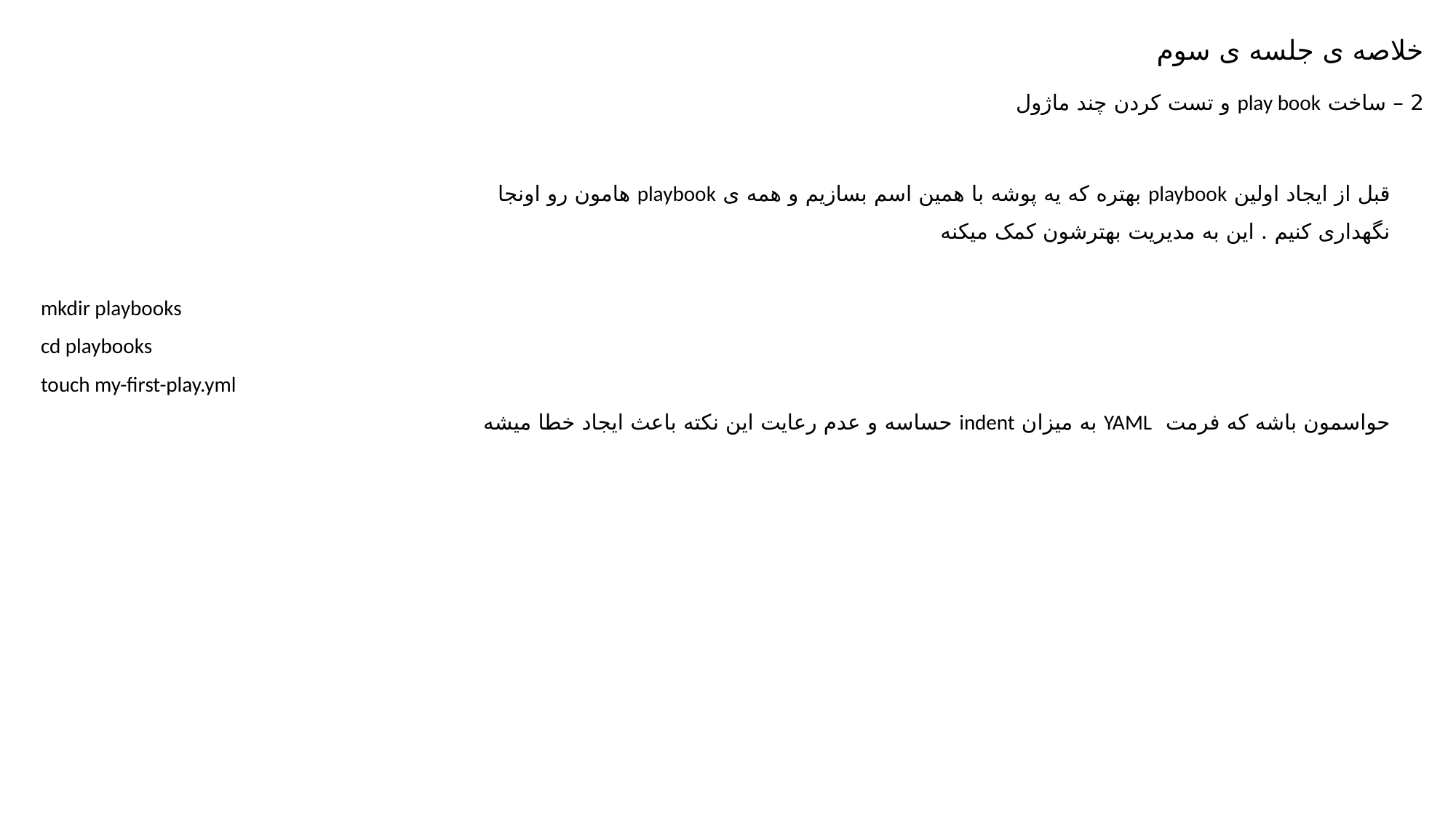

خلاصه ی جلسه ی سوم
2 – ساخت play book و تست کردن چند ماژول
قبل از ایجاد اولین playbook بهتره که یه پوشه با همین اسم بسازیم و همه ی playbook هامون رو اونجا
نگهداری کنیم . این به مدیریت بهترشون کمک میکنه

mkdir playbooks
cd playbooks
touch my-first-play.yml
حواسمون باشه که فرمت  YAML به میزان indent حساسه و عدم رعایت این نکته باعث ایجاد خطا میشه